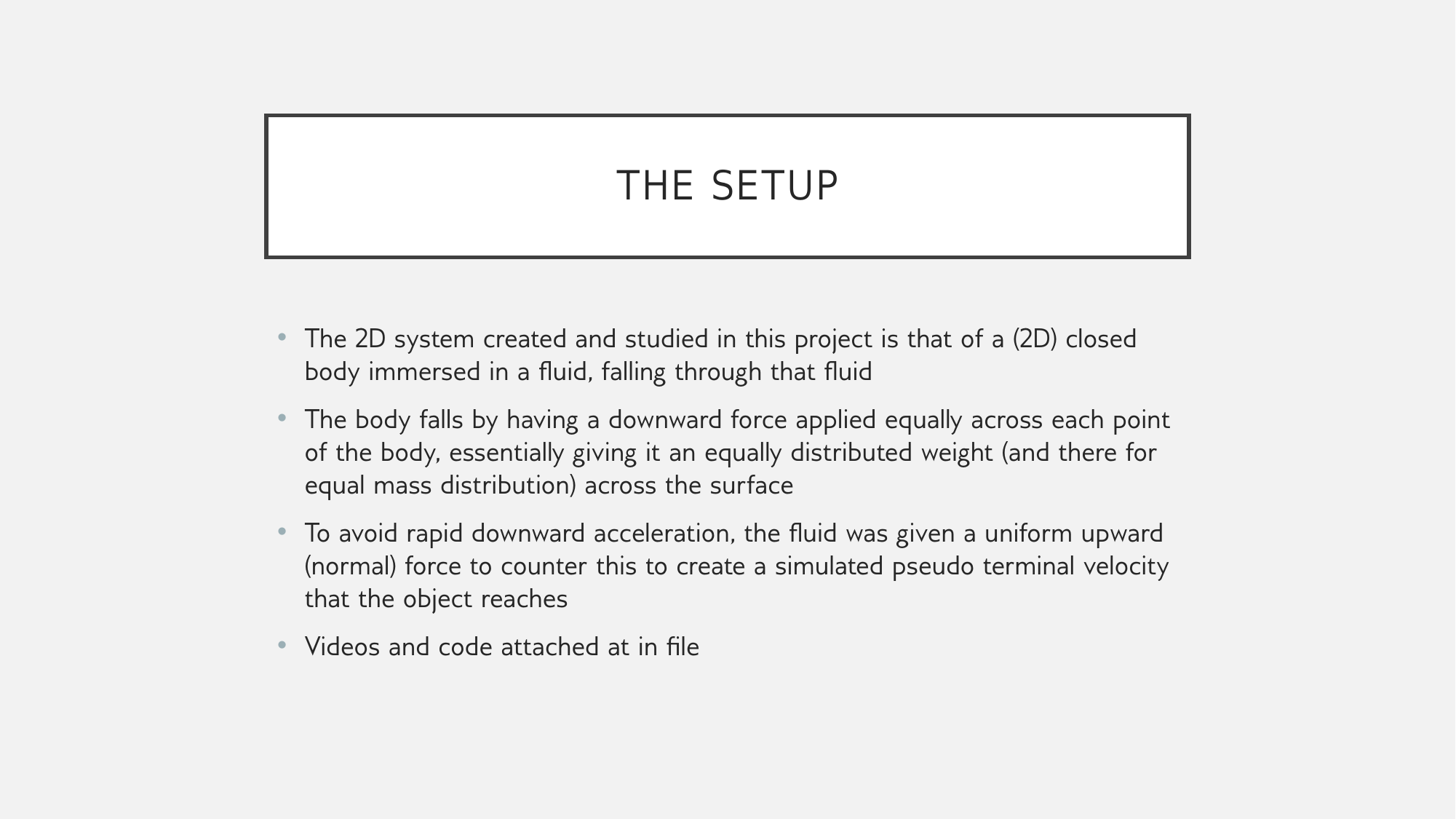

# The setup
The 2D system created and studied in this project is that of a (2D) closed body immersed in a fluid, falling through that fluid
The body falls by having a downward force applied equally across each point of the body, essentially giving it an equally distributed weight (and there for equal mass distribution) across the surface
To avoid rapid downward acceleration, the fluid was given a uniform upward (normal) force to counter this to create a simulated pseudo terminal velocity that the object reaches
Videos and code attached at in file